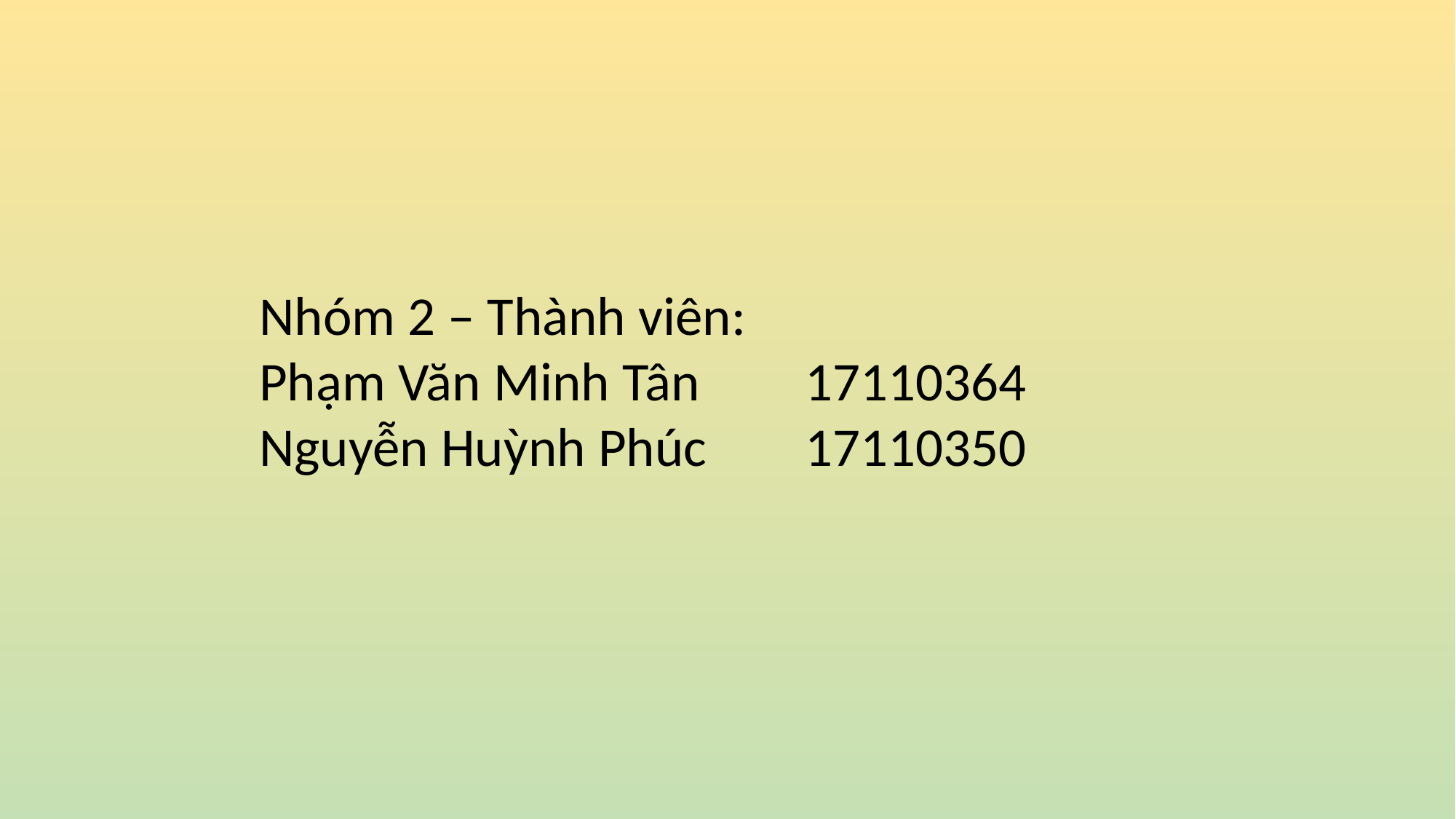

Nhóm 2 – Thành viên:
Phạm Văn Minh Tân	17110364
Nguyễn Huỳnh Phúc	17110350